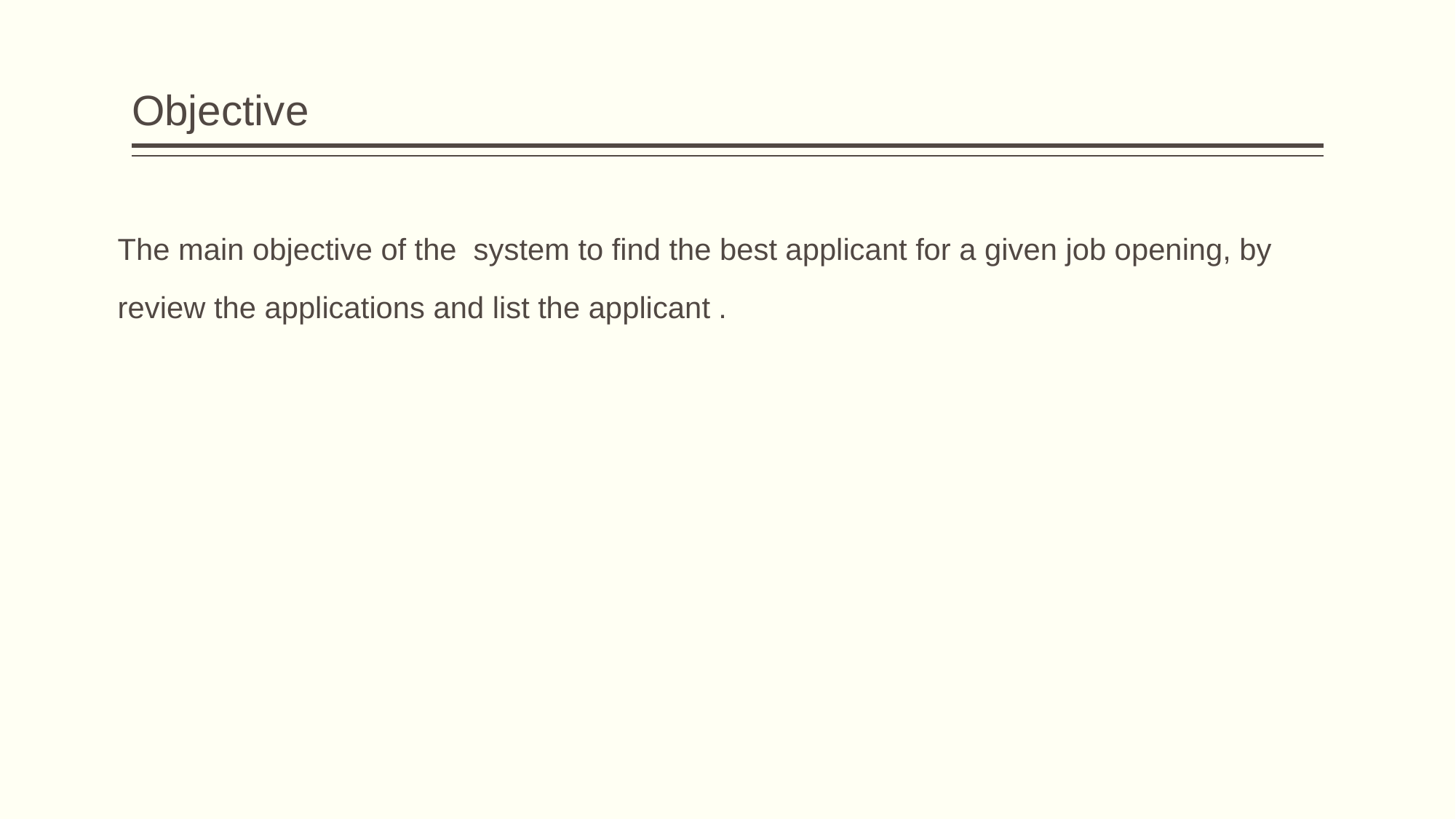

# Objective

The main objective of the  system to find the best applicant for a given job opening, by review the applications and list the applicant .